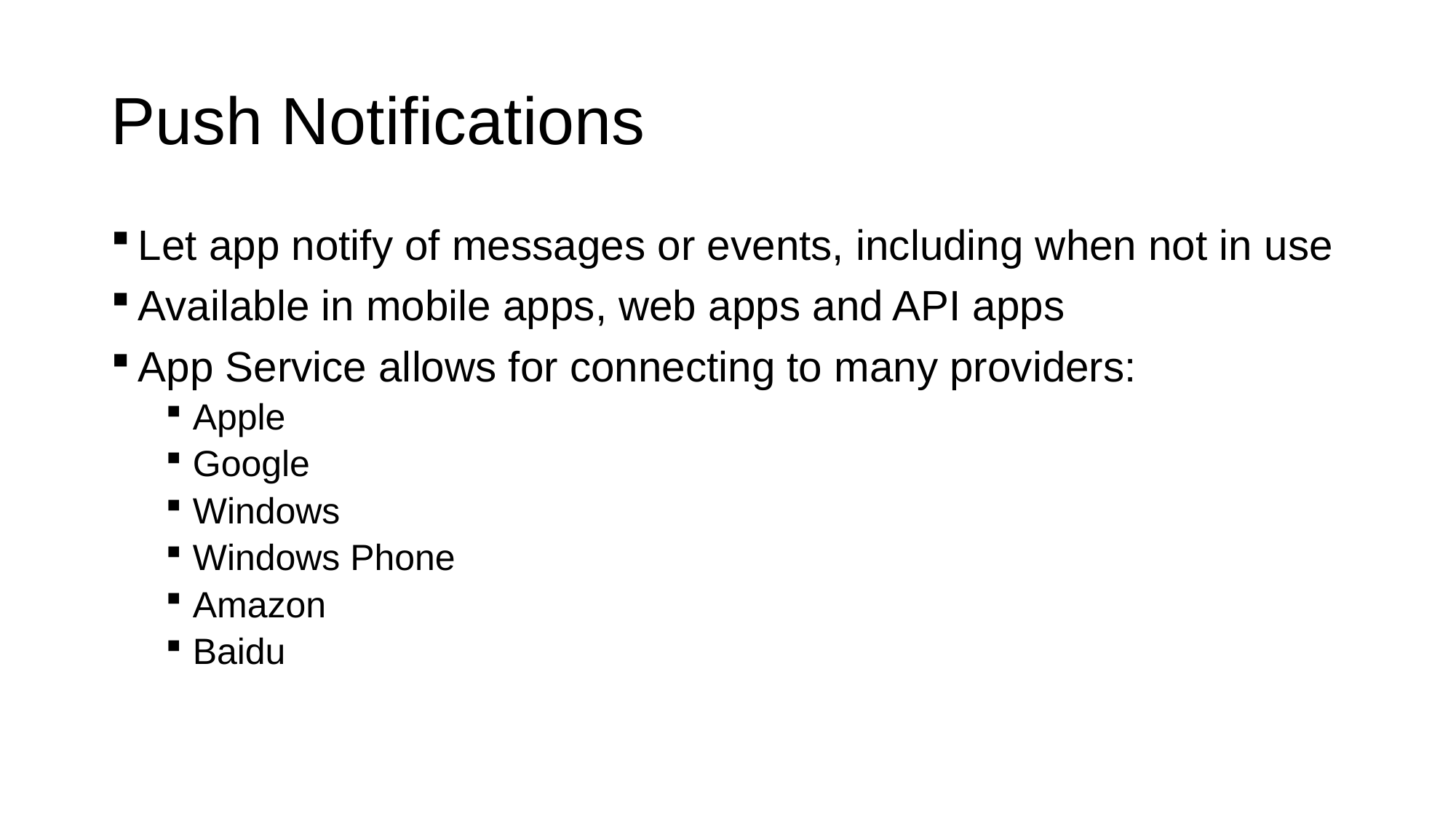

# Push Notifications
Let app notify of messages or events, including when not in use
Available in mobile apps, web apps and API apps
App Service allows for connecting to many providers:
Apple
Google
Windows
Windows Phone
Amazon
Baidu